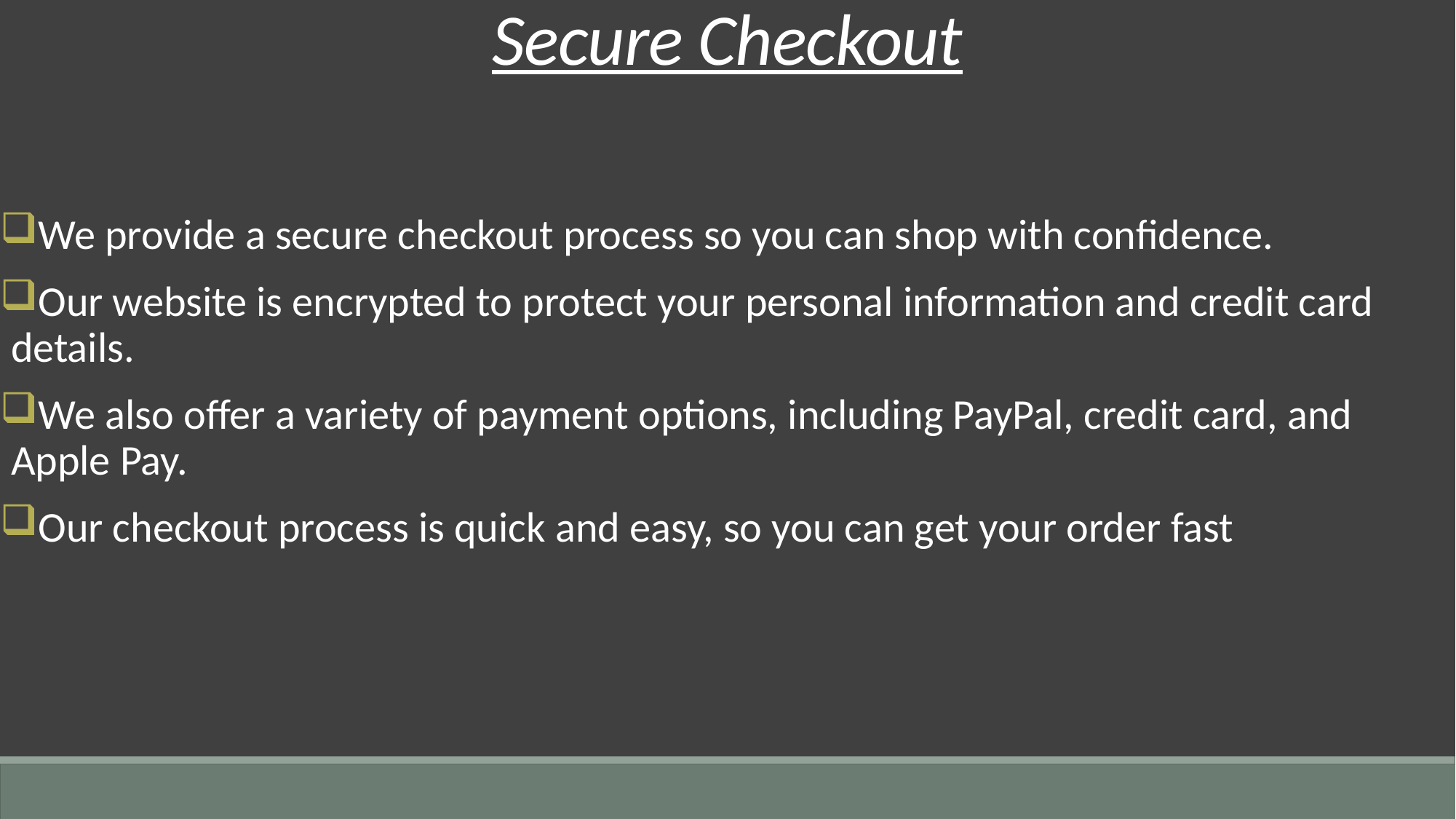

Secure Checkout
We provide a secure checkout process so you can shop with confidence.
Our website is encrypted to protect your personal information and credit card details.
We also offer a variety of payment options, including PayPal, credit card, and Apple Pay.
Our checkout process is quick and easy, so you can get your order fast